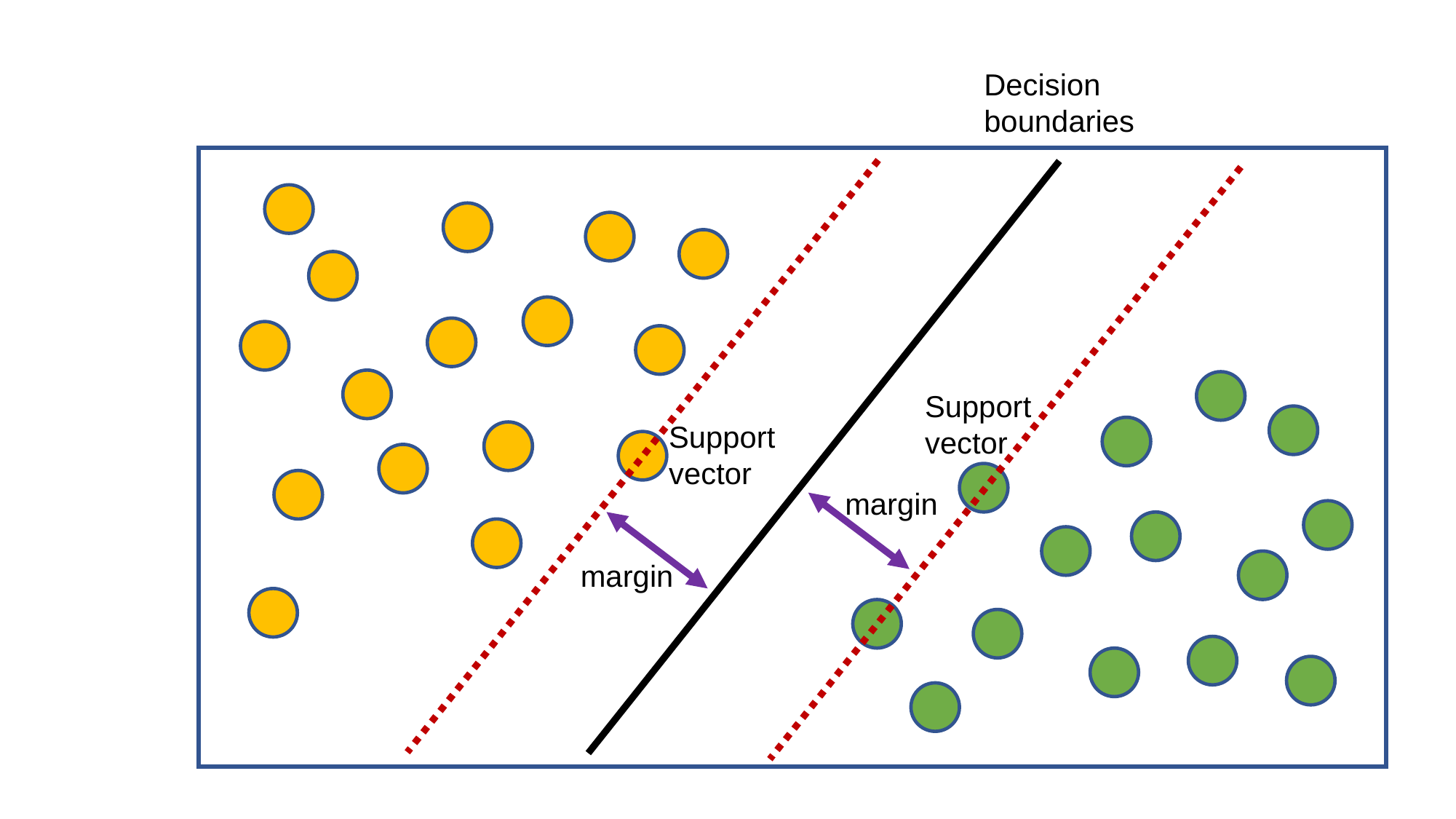

Decision
boundaries

Support
vector

Support
vector

margin

margin